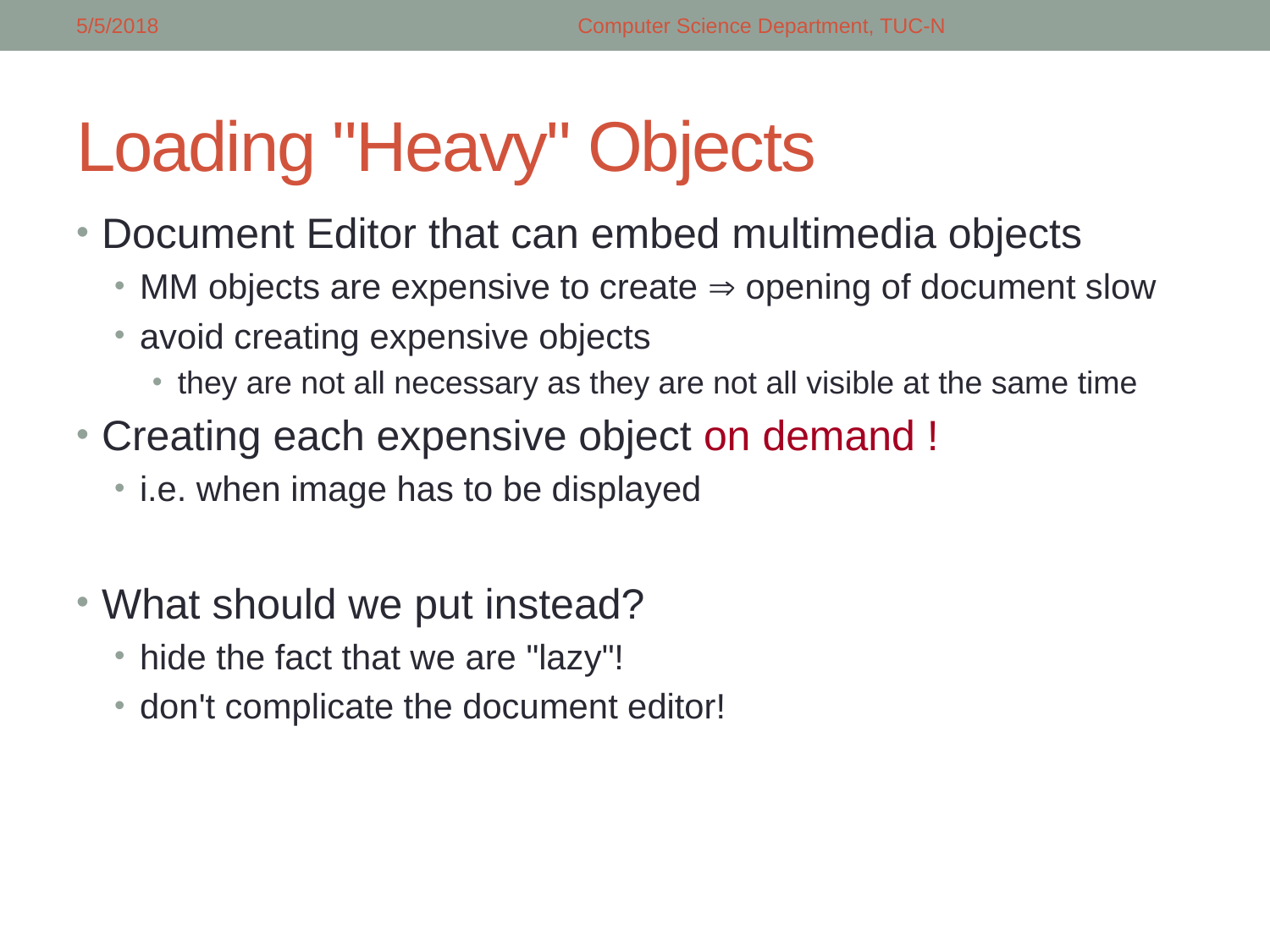

5/5/2018
Computer Science Department, TUC-N
# Loading "Heavy" Objects
Document Editor that can embed multimedia objects
MM objects are expensive to create ⇒ opening of document slow
avoid creating expensive objects
they are not all necessary as they are not all visible at the same time
Creating each expensive object on demand !
i.e. when image has to be displayed

What should we put instead?
hide the fact that we are "lazy"!
don't complicate the document editor!